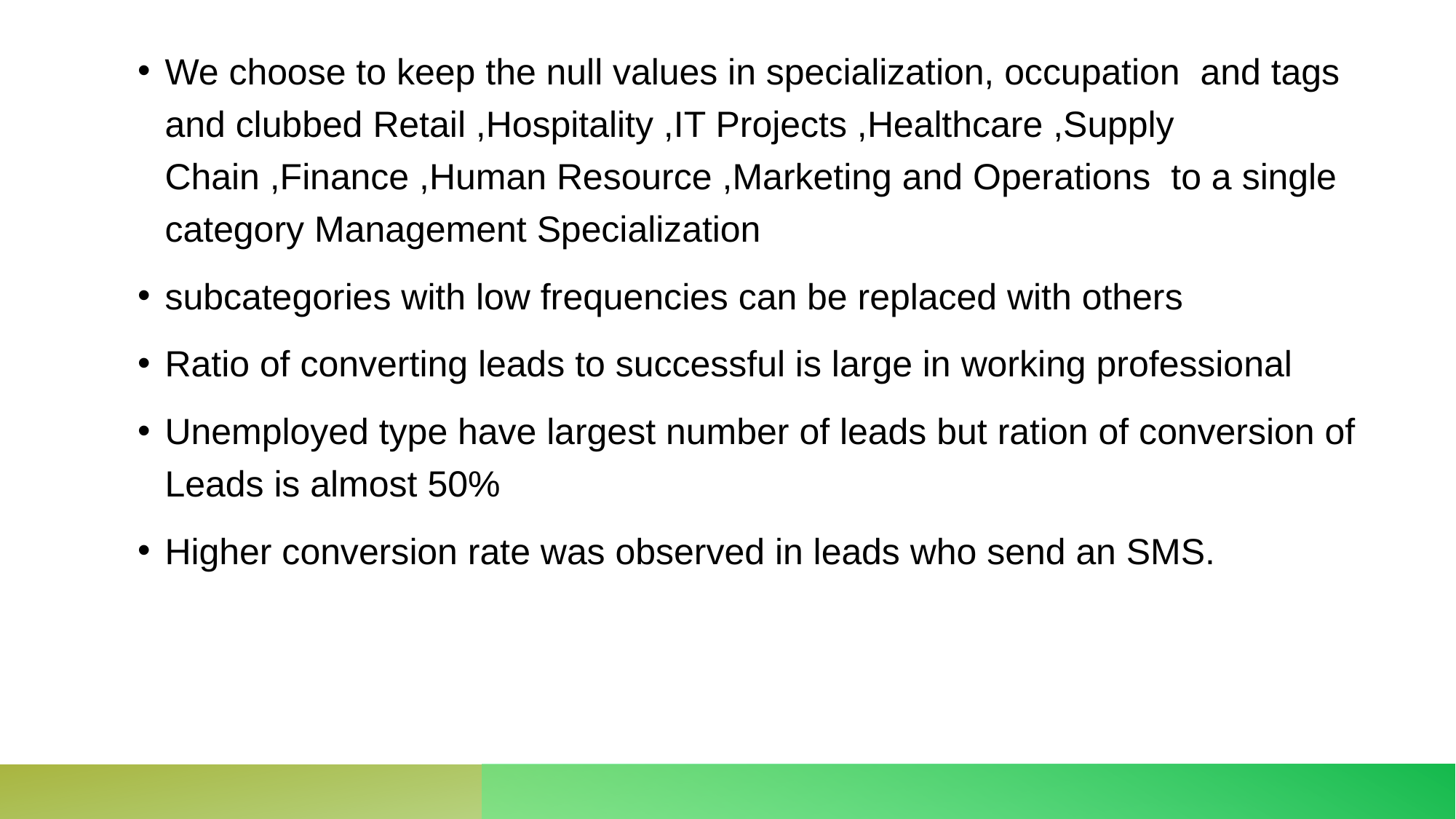

We choose to keep the null values in specialization, occupation  and tags and clubbed Retail ,Hospitality ,IT Projects ,Healthcare ,Supply Chain ,Finance ,Human Resource ,Marketing and Operations  to a single category Management Specialization
subcategories with low frequencies can be replaced with others
Ratio of converting leads to successful is large in working professional
Unemployed type have largest number of leads but ration of conversion of Leads is almost 50%
Higher conversion rate was observed in leads who send an SMS.